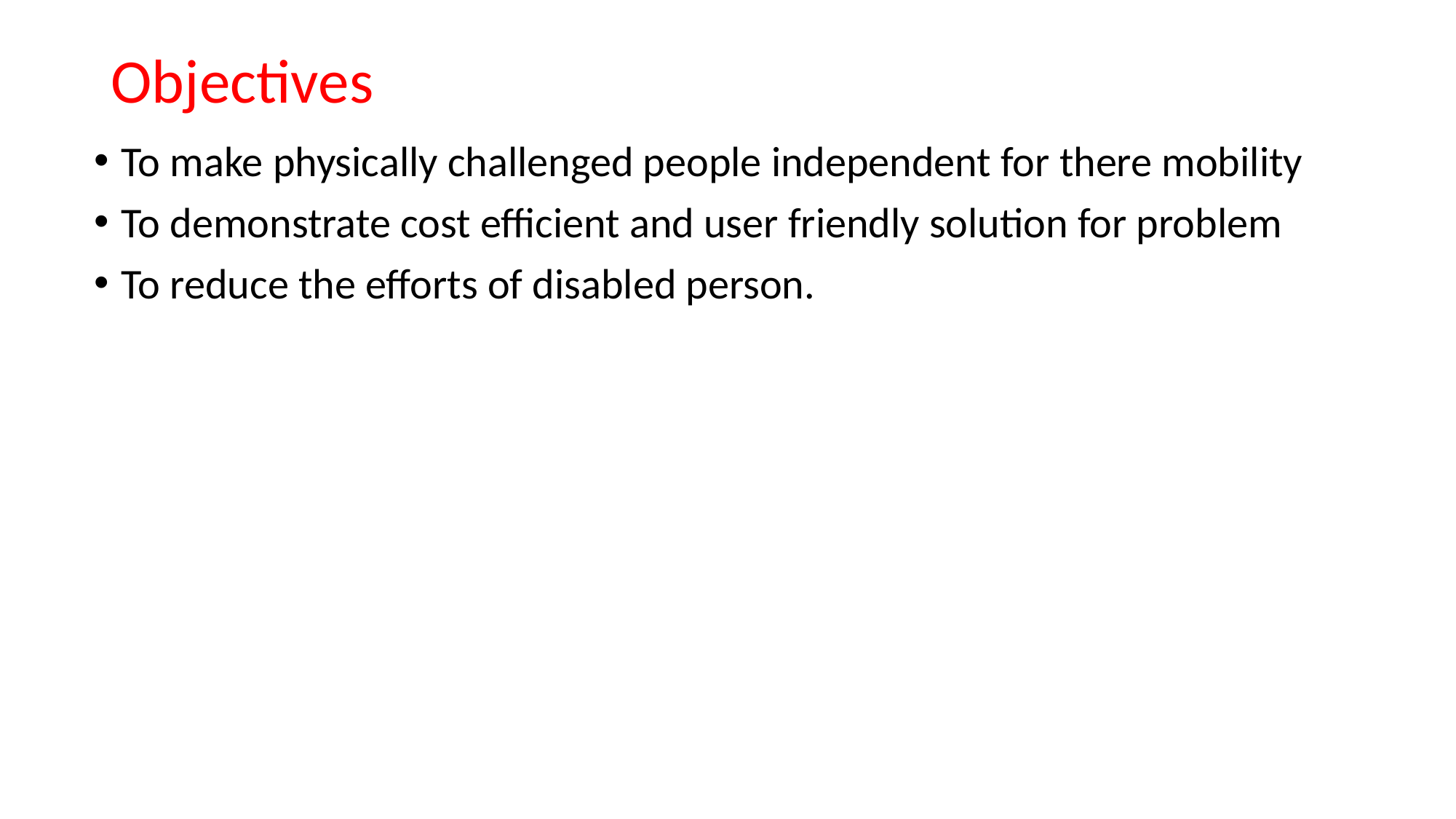

# Objectives
To make physically challenged people independent for there mobility
To demonstrate cost efficient and user friendly solution for problem
To reduce the efforts of disabled person.